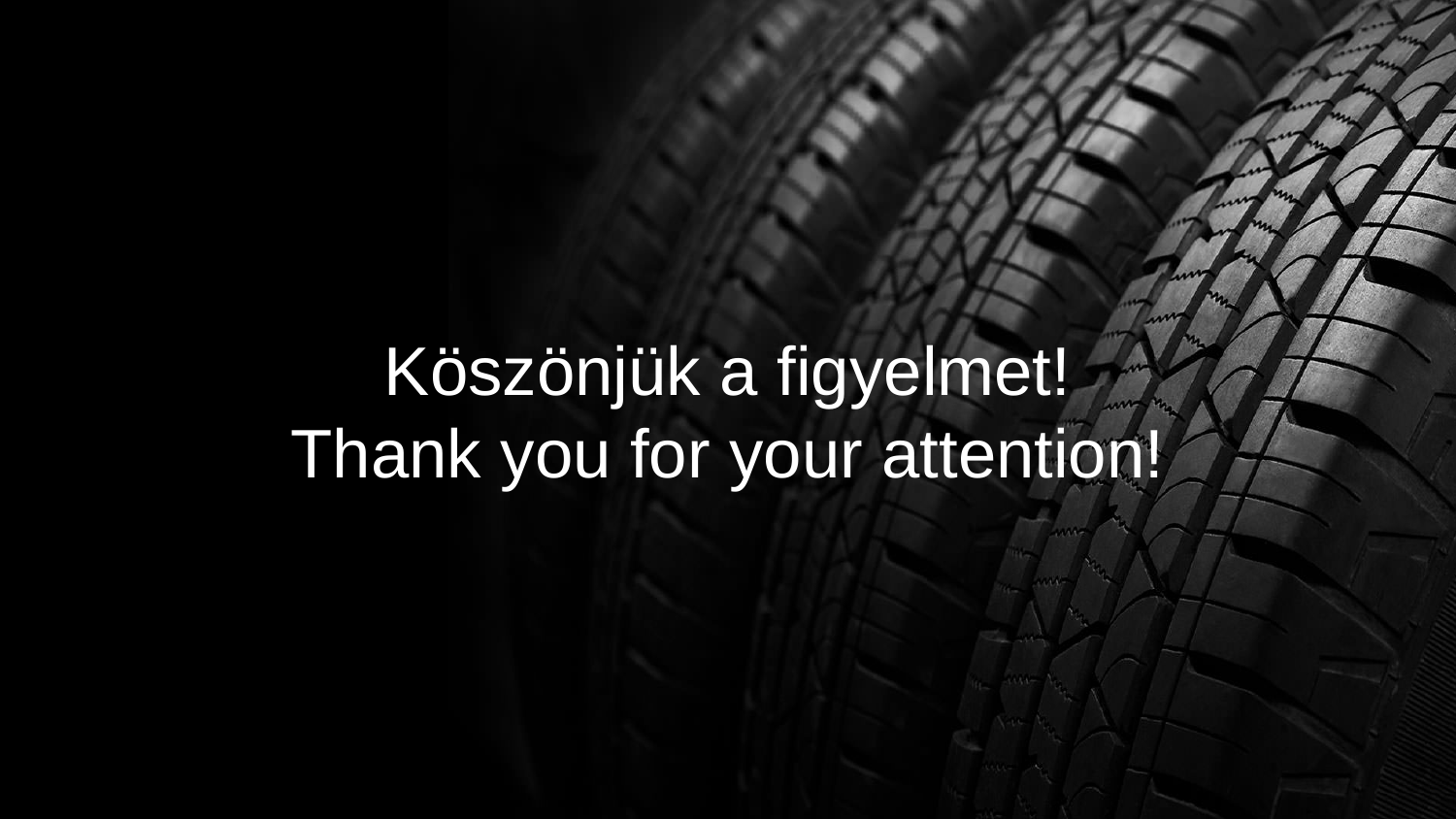

# Köszönjük a figyelmet!
Thank you for your attention!